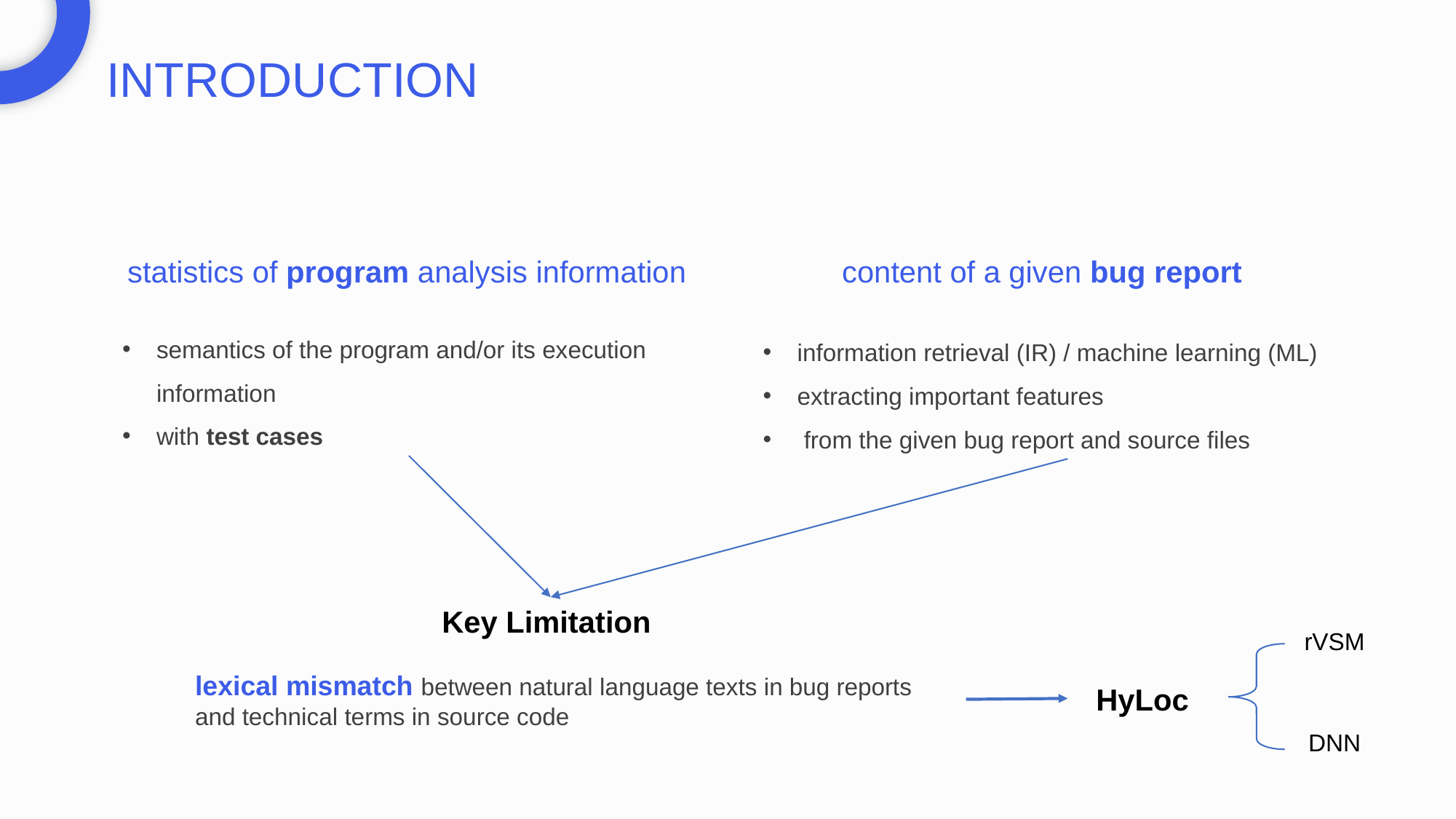

INTRODUCTION
content of a given bug report
information retrieval (IR) / machine learning (ML)
extracting important features
 from the given bug report and source files
statistics of program analysis information
semantics of the program and/or its execution information
with test cases
Key Limitation
lexical mismatch between natural language texts in bug reports and technical terms in source code
rVSM

HyLoc
DNN